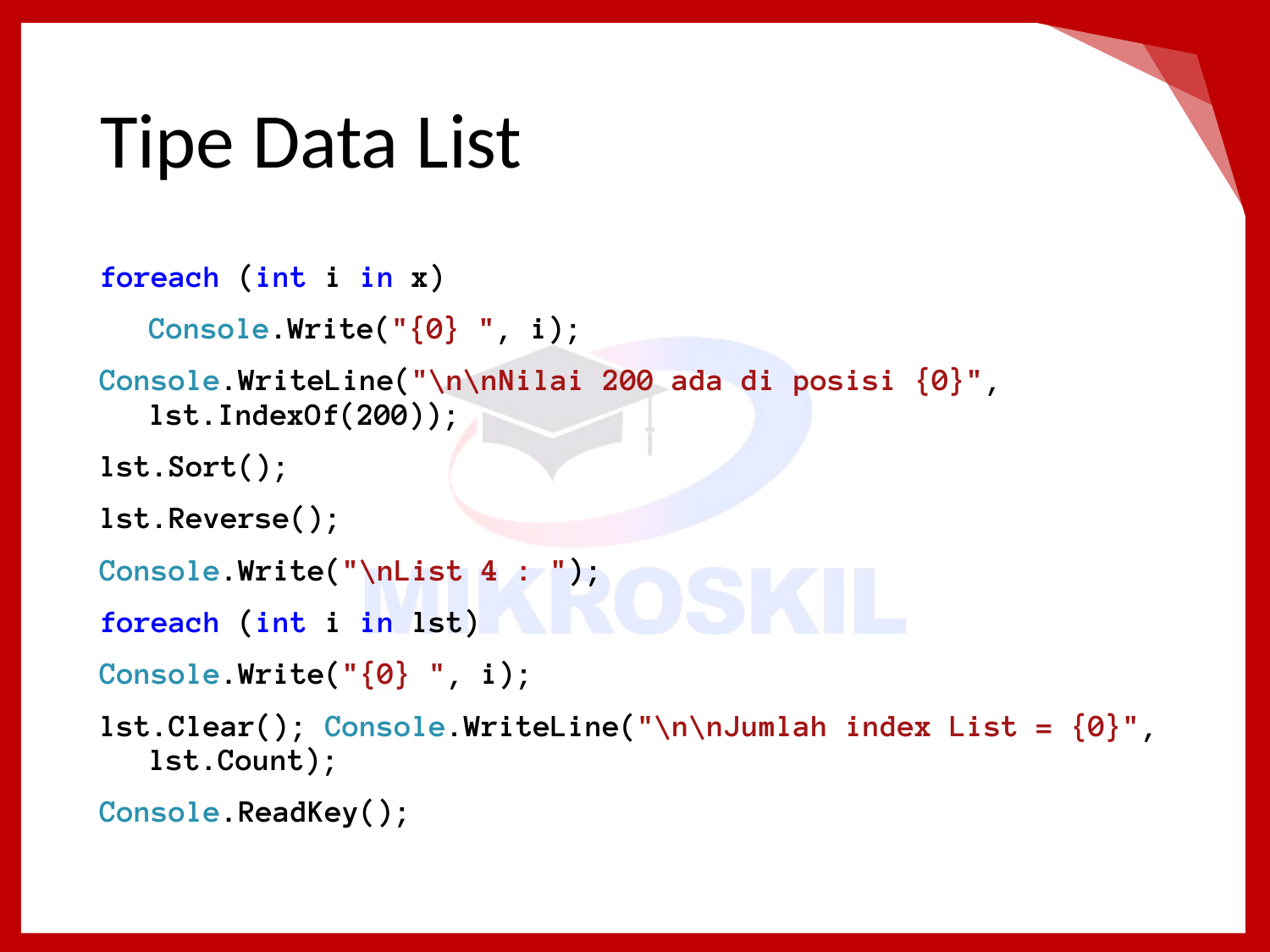

# Tipe Data List
foreach (int i in x)
Console.Write("{0} ", i);
Console.WriteLine("\n\nNilai 200 ada di posisi {0}", lst.IndexOf(200));
lst.Sort();
lst.Reverse();
Console.Write("\nList 4 : ");
foreach (int i in lst)
Console.Write("{0} ", i);
lst.Clear(); Console.WriteLine("\n\nJumlah index List = {0}", lst.Count);
Console.ReadKey();